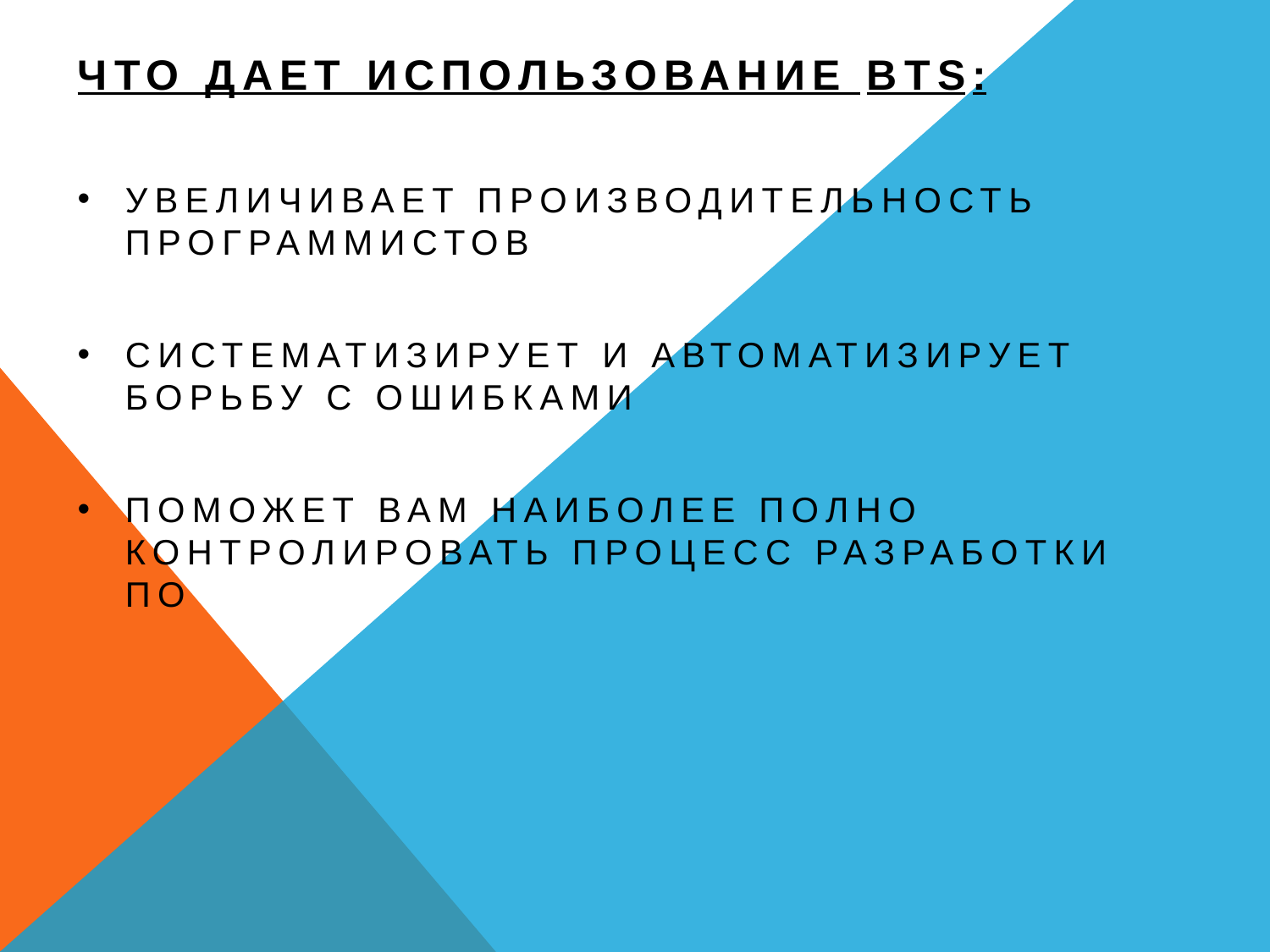

Что дает использование BTS:

увеличивает производительность программистов

систематизирует и автоматизирует борьбу с ошибками

поможет вам наиболее полно контролировать процесс разработки ПО